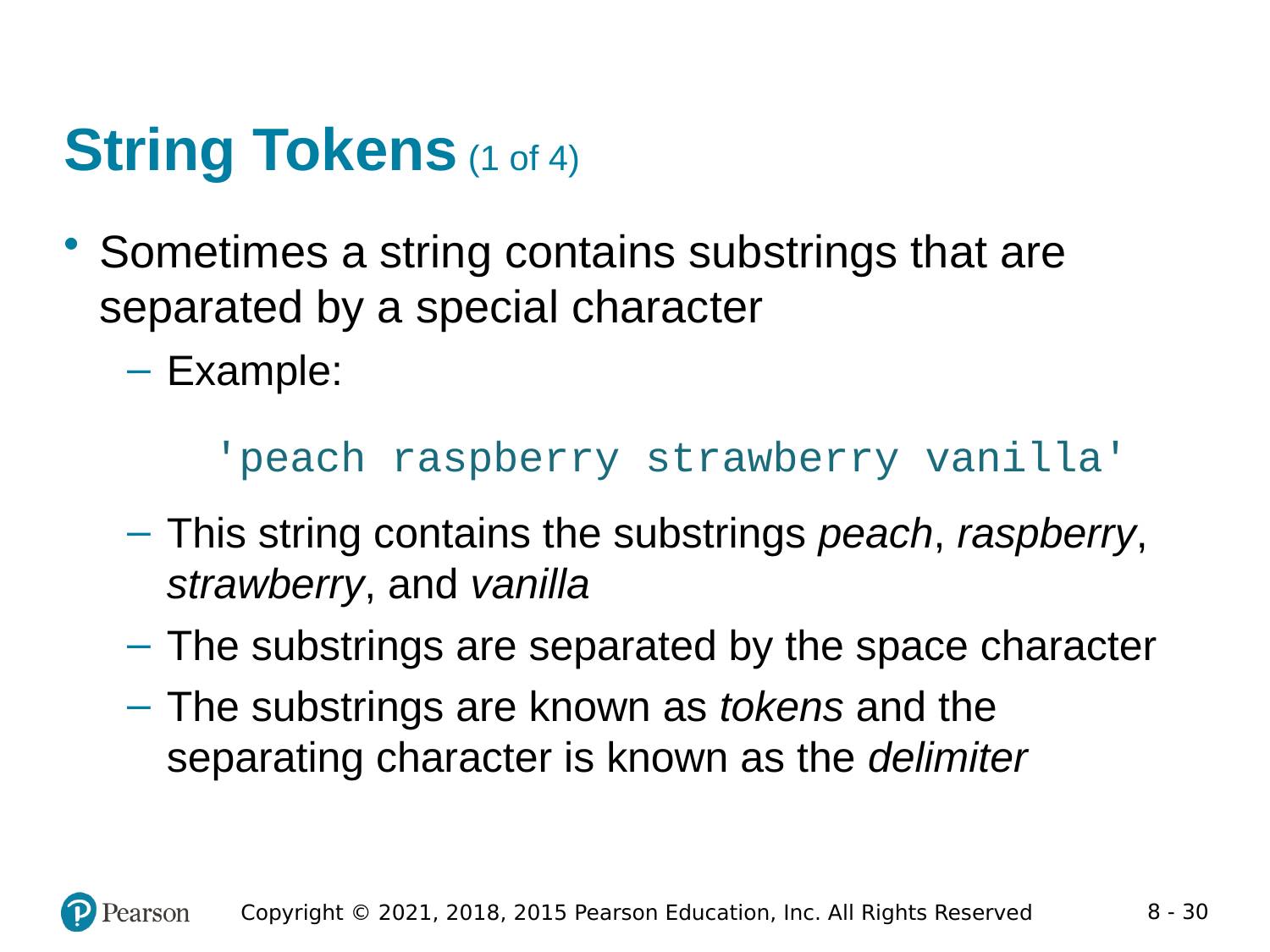

# String Tokens (1 of 4)
Sometimes a string contains substrings that are separated by a special character
Example:
This string contains the substrings peach, raspberry, strawberry, and vanilla
The substrings are separated by the space character
The substrings are known as tokens and the separating character is known as the delimiter
'peach raspberry strawberry vanilla'